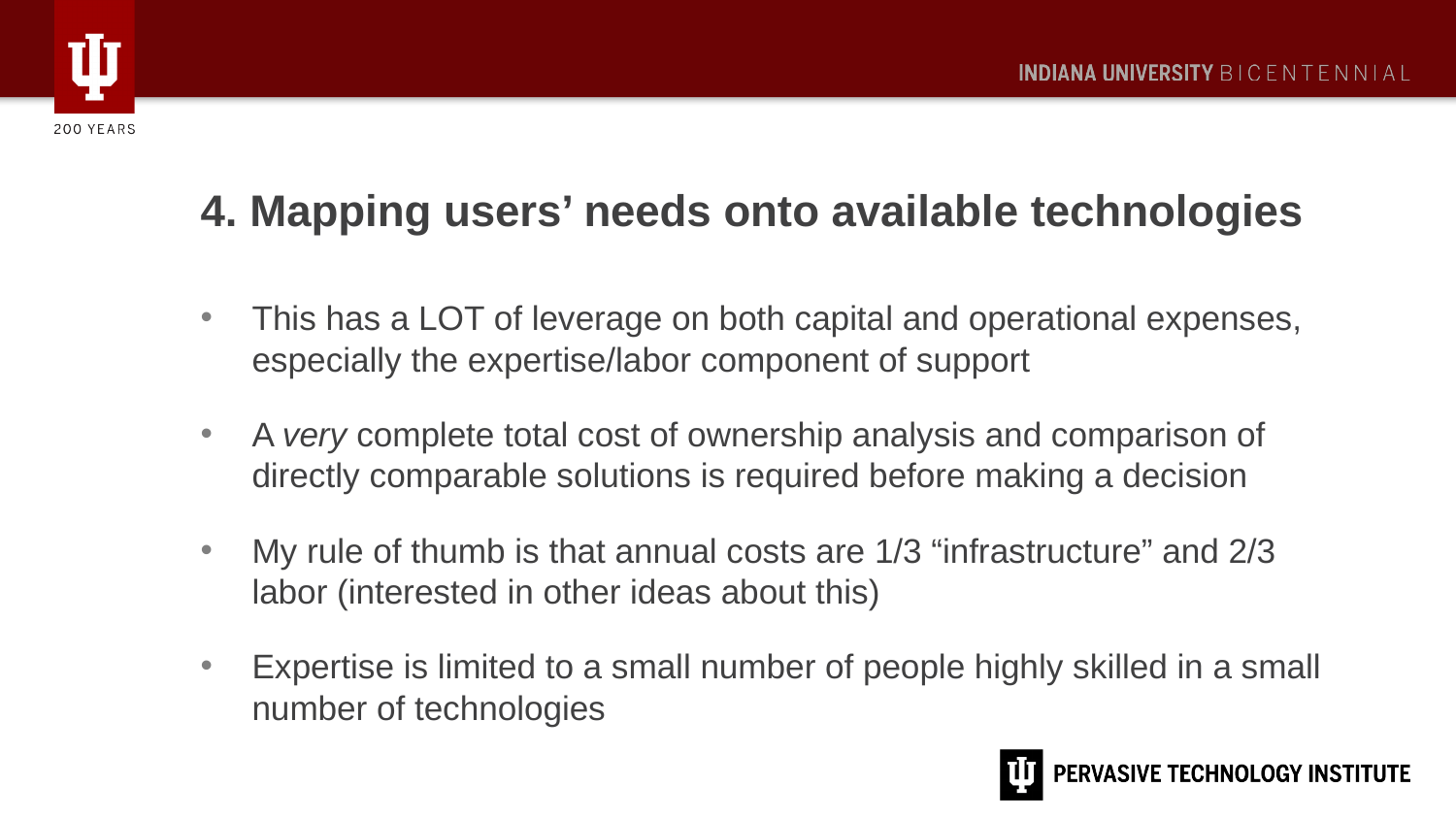

# 4. Mapping users’ needs onto available technologies
This has a LOT of leverage on both capital and operational expenses, especially the expertise/labor component of support
A very complete total cost of ownership analysis and comparison of directly comparable solutions is required before making a decision
My rule of thumb is that annual costs are 1/3 “infrastructure” and 2/3 labor (interested in other ideas about this)
Expertise is limited to a small number of people highly skilled in a small number of technologies